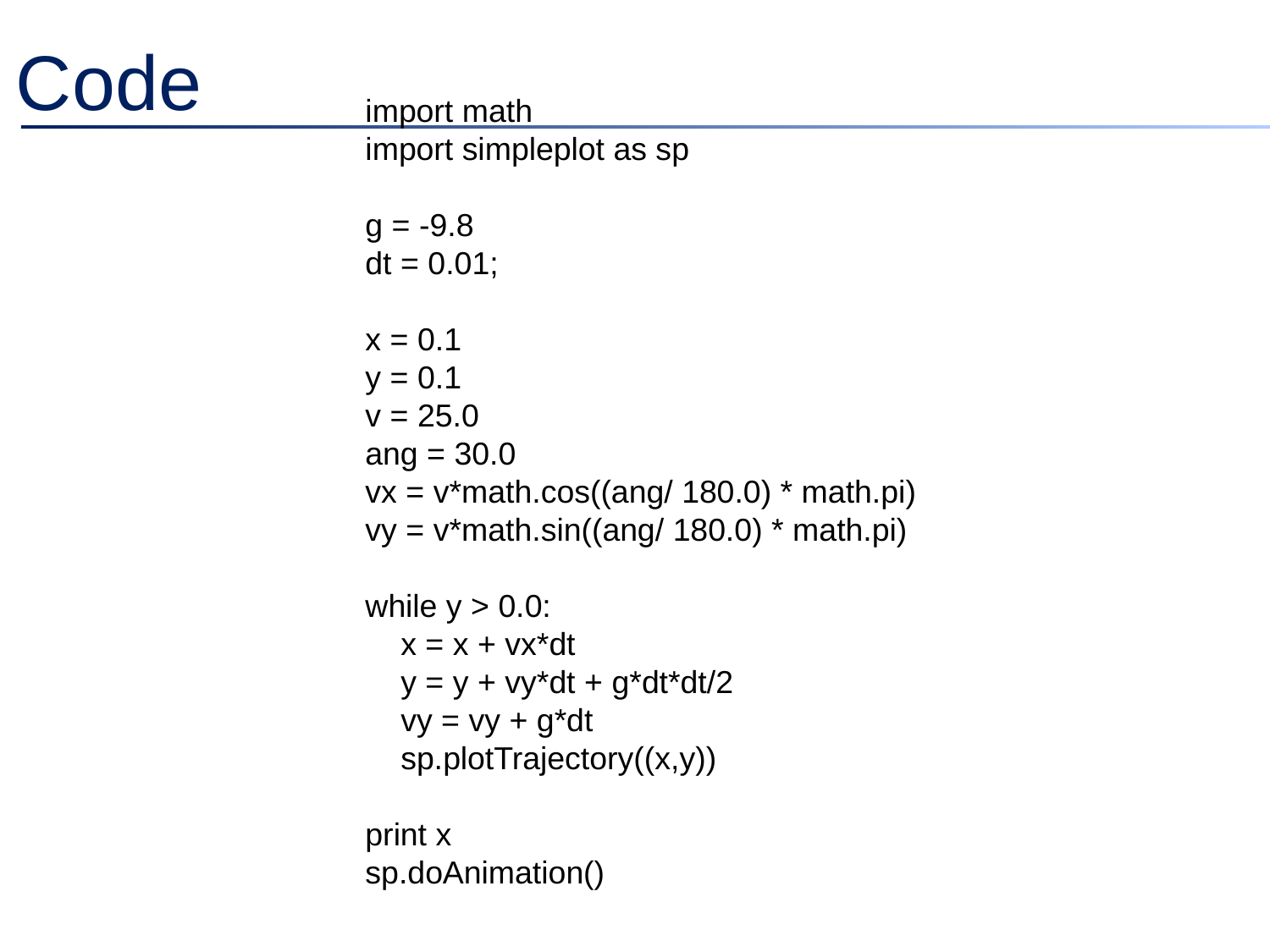

# Code
import math
import simpleplot as sp

g = -9.8
dt = 0.01;

x = 0.1
y = 0.1
v = 25.0
ang = 30.0
vx = v*math.cos((ang/ 180.0) * math.pi)
vy = v*math.sin((ang/ 180.0) * math.pi)

while y > 0.0:
    x = x + vx*dt
    y = y + vy*dt + g*dt*dt/2
    vy = vy + g*dt
    sp.plotTrajectory((x,y))

print x
sp.doAnimation()